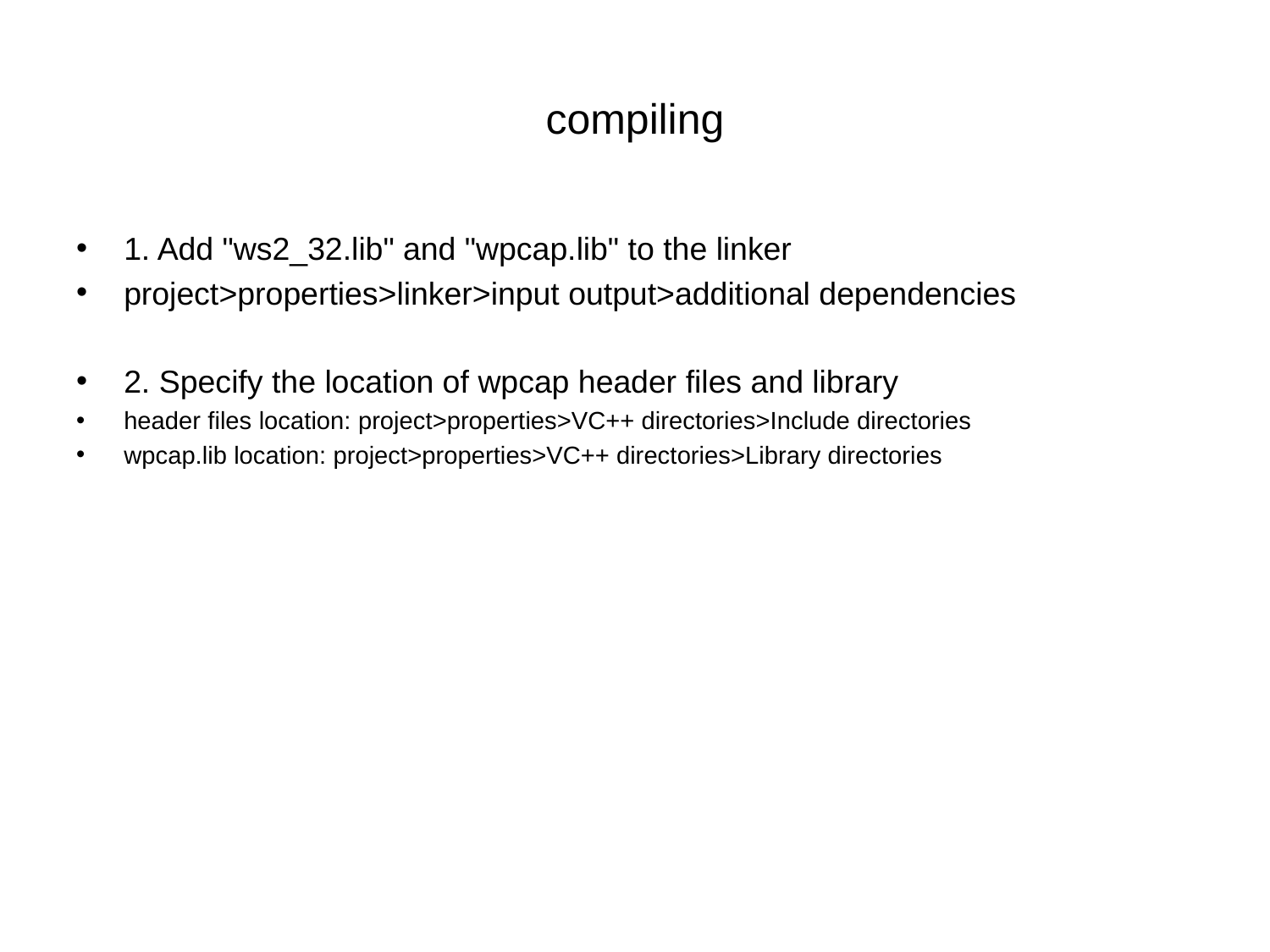

# compiling
1. Add "ws2_32.lib" and "wpcap.lib" to the linker
project>properties>linker>input output>additional dependencies

2. Specify the location of wpcap header files and library
header files location: project>properties>VC++ directories>Include directories
wpcap.lib location: project>properties>VC++ directories>Library directories